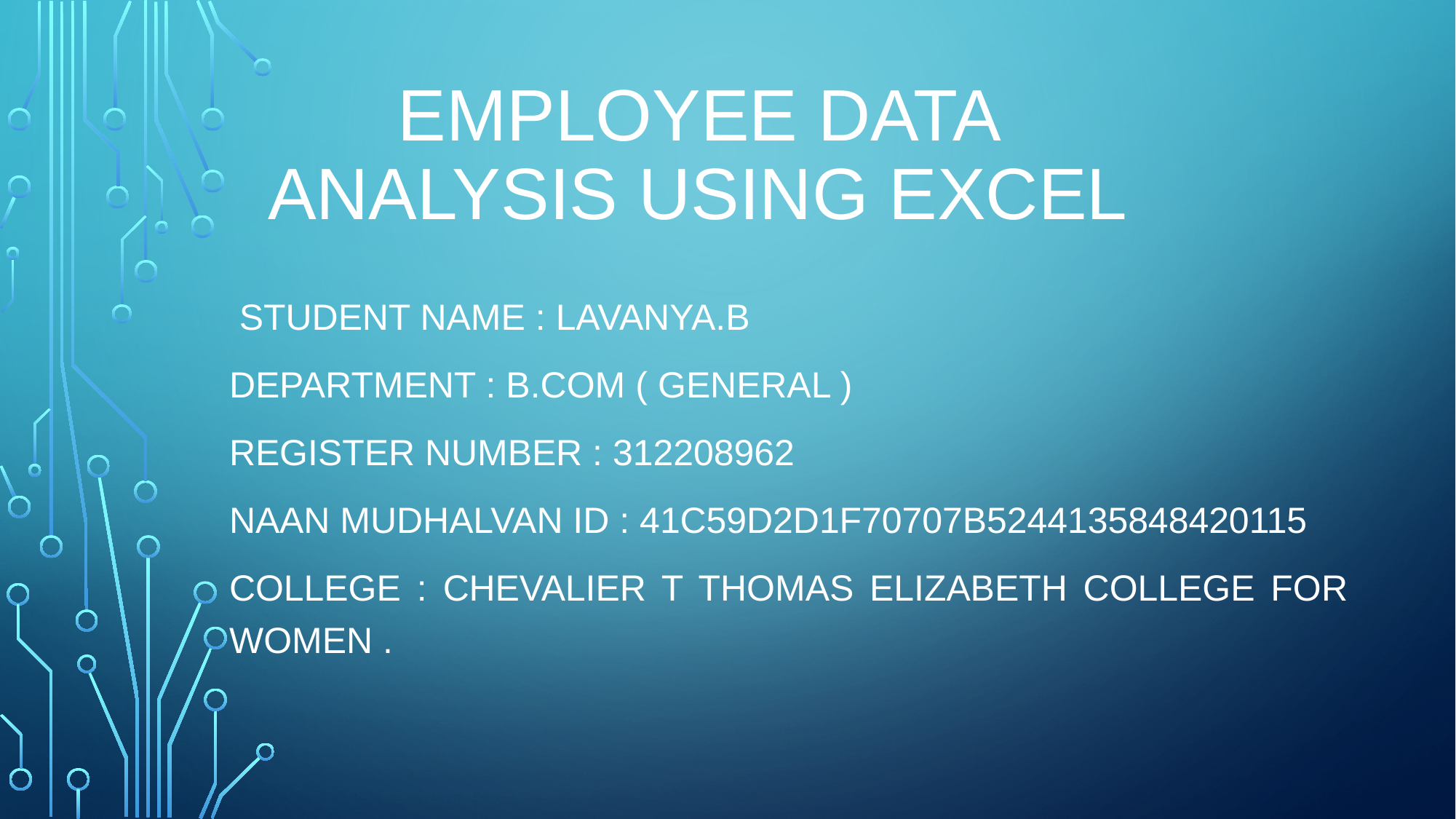

# Employee data analysis using excel
 Student name : LAVANYA.B
DEPARTMENT : B.COM ( GENERAL )
REGISTER NUMBER : 312208962
NAAN Mudhalvan ID : 41C59D2D1F70707B5244135848420115
College : CHEVALIER T THOMAS ELIZABETH COLLEGE FOR WOMEN .